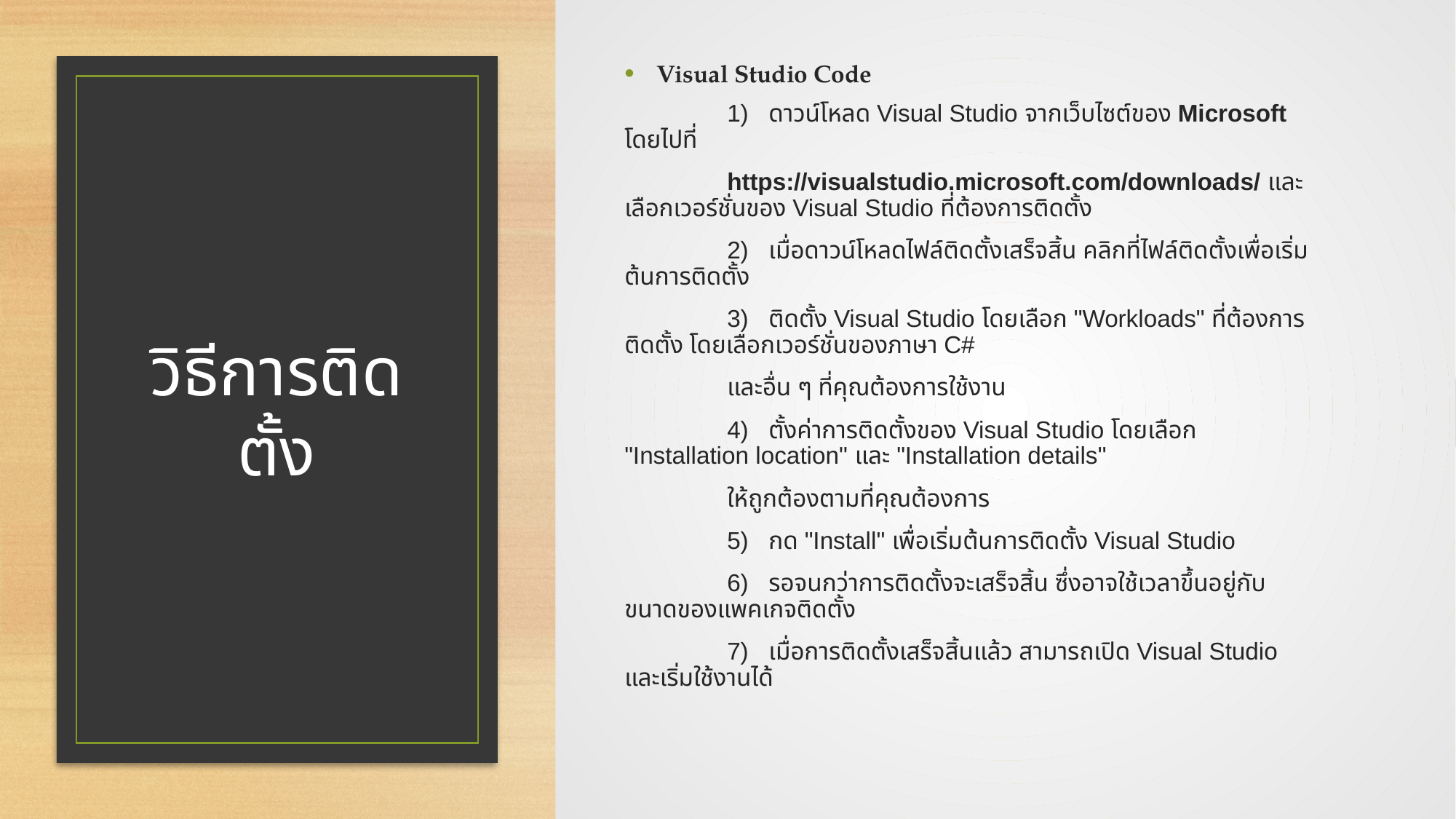

Visual Studio Code
	1)   ดาวน์โหลด Visual Studio จากเว็บไซต์ของ Microsoft โดยไปที่
      	https://visualstudio.microsoft.com/downloads/ และ เลือกเวอร์ชั่นของ Visual Studio ที่ต้องการติดตั้ง
	2)   เมื่อดาวน์โหลดไฟล์ติดตั้งเสร็จสิ้น คลิกที่ไฟล์ติดตั้งเพื่อเริ่มต้นการติดตั้ง
	3)   ติดตั้ง Visual Studio โดยเลือก "Workloads" ที่ต้องการติดตั้ง โดยเลือกเวอร์ชั่นของภาษา C#
      	และอื่น ๆ ที่คุณต้องการใช้งาน
	4)   ตั้งค่าการติดตั้งของ Visual Studio โดยเลือก "Installation location" และ "Installation details"
      	ให้ถูกต้องตามที่คุณต้องการ
	5)   กด "Install" เพื่อเริ่มต้นการติดตั้ง Visual Studio
	6)   รอจนกว่าการติดตั้งจะเสร็จสิ้น ซึ่งอาจใช้เวลาขึ้นอยู่กับขนาดของแพคเกจติดตั้ง
	7)   เมื่อการติดตั้งเสร็จสิ้นแล้ว สามารถเปิด Visual Studio และเริ่มใช้งานได้

# วิธีการติดตั้ง